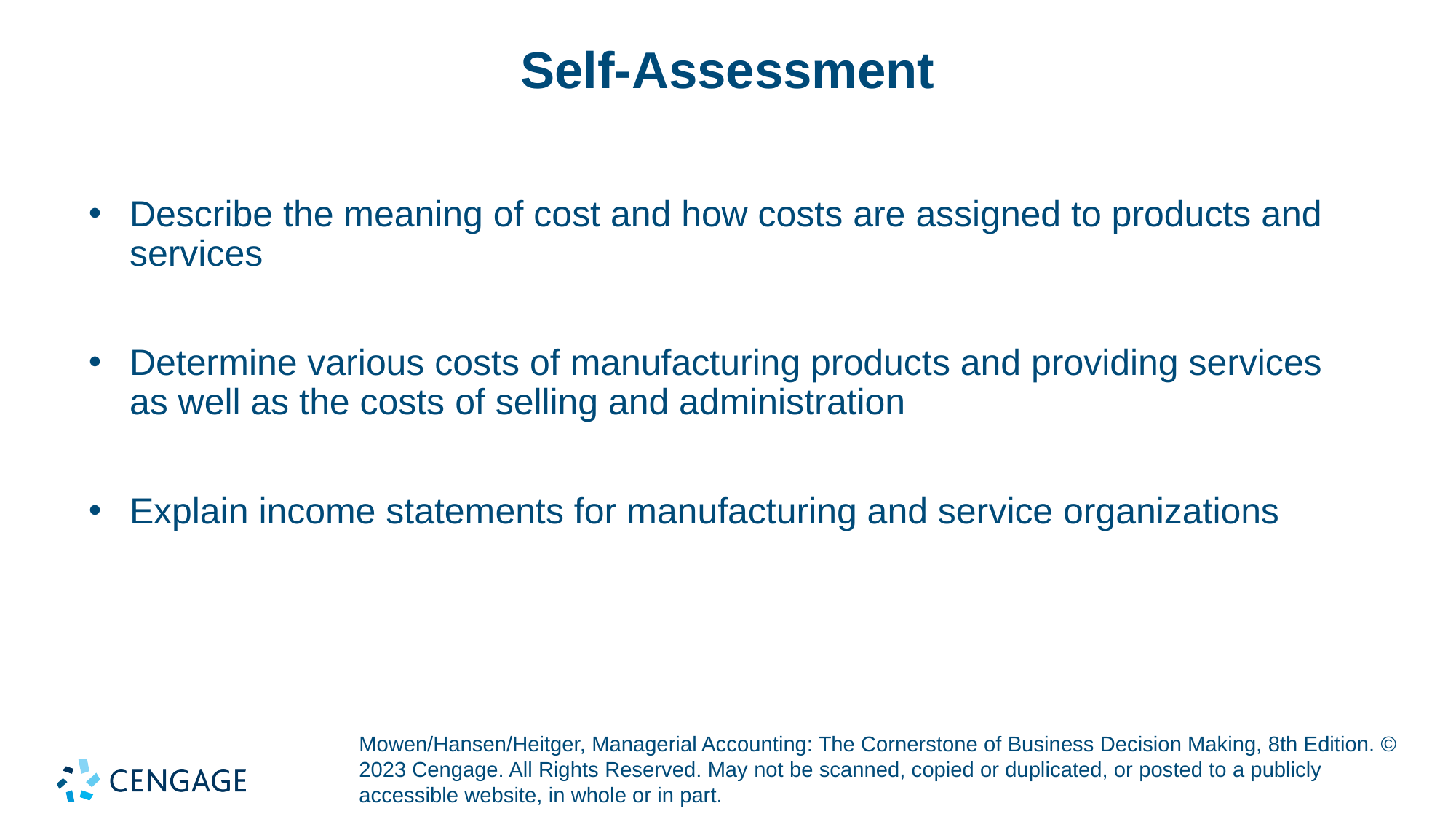

# Self-Assessment
Describe the meaning of cost and how costs are assigned to products and services

Determine various costs of manufacturing products and providing services as well as the costs of selling and administration

Explain income statements for manufacturing and service organizations